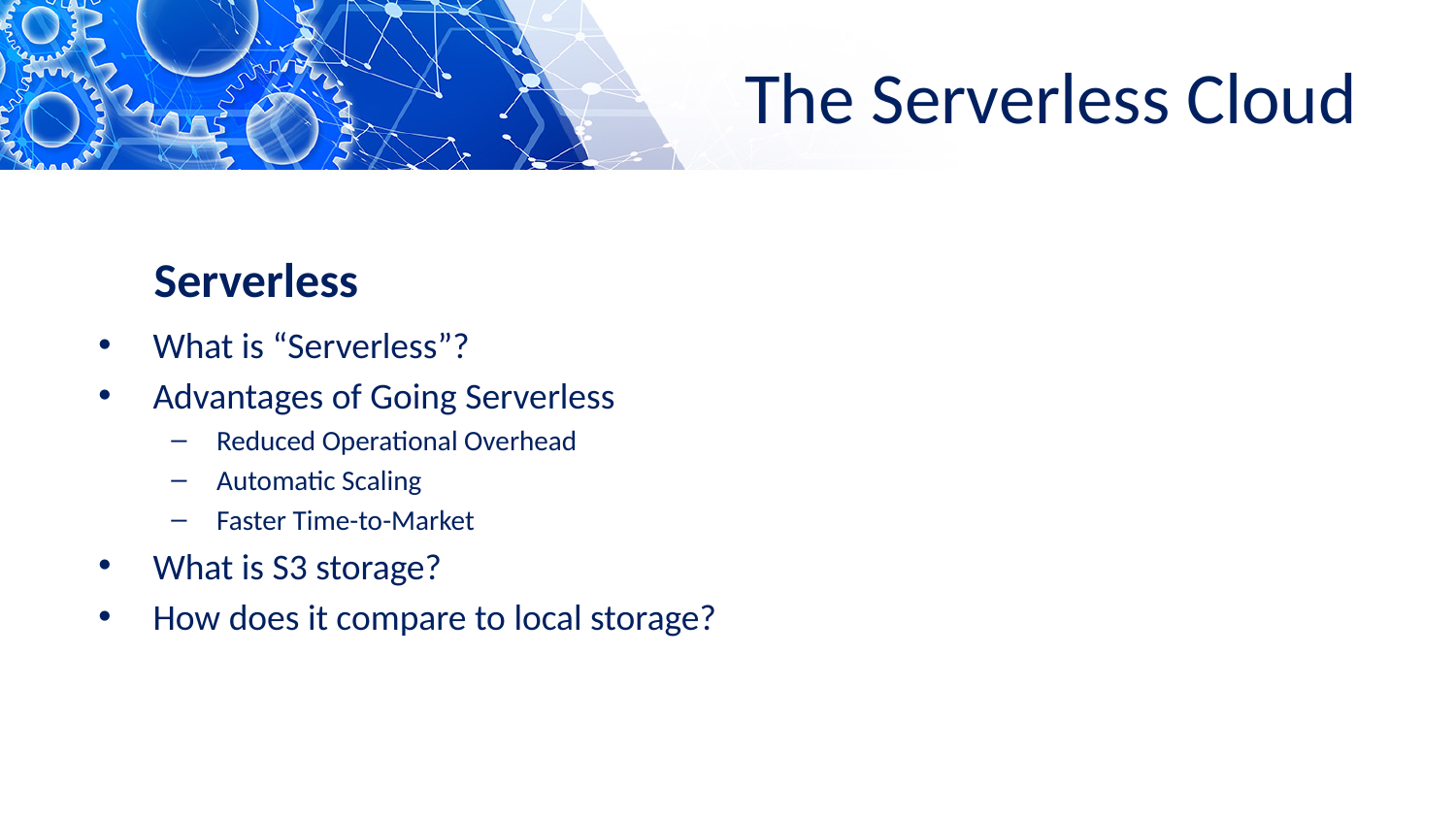

# The Serverless Cloud
Serverless
What is “Serverless”?
Advantages of Going Serverless
Reduced Operational Overhead
Automatic Scaling
Faster Time-to-Market
What is S3 storage?
How does it compare to local storage?